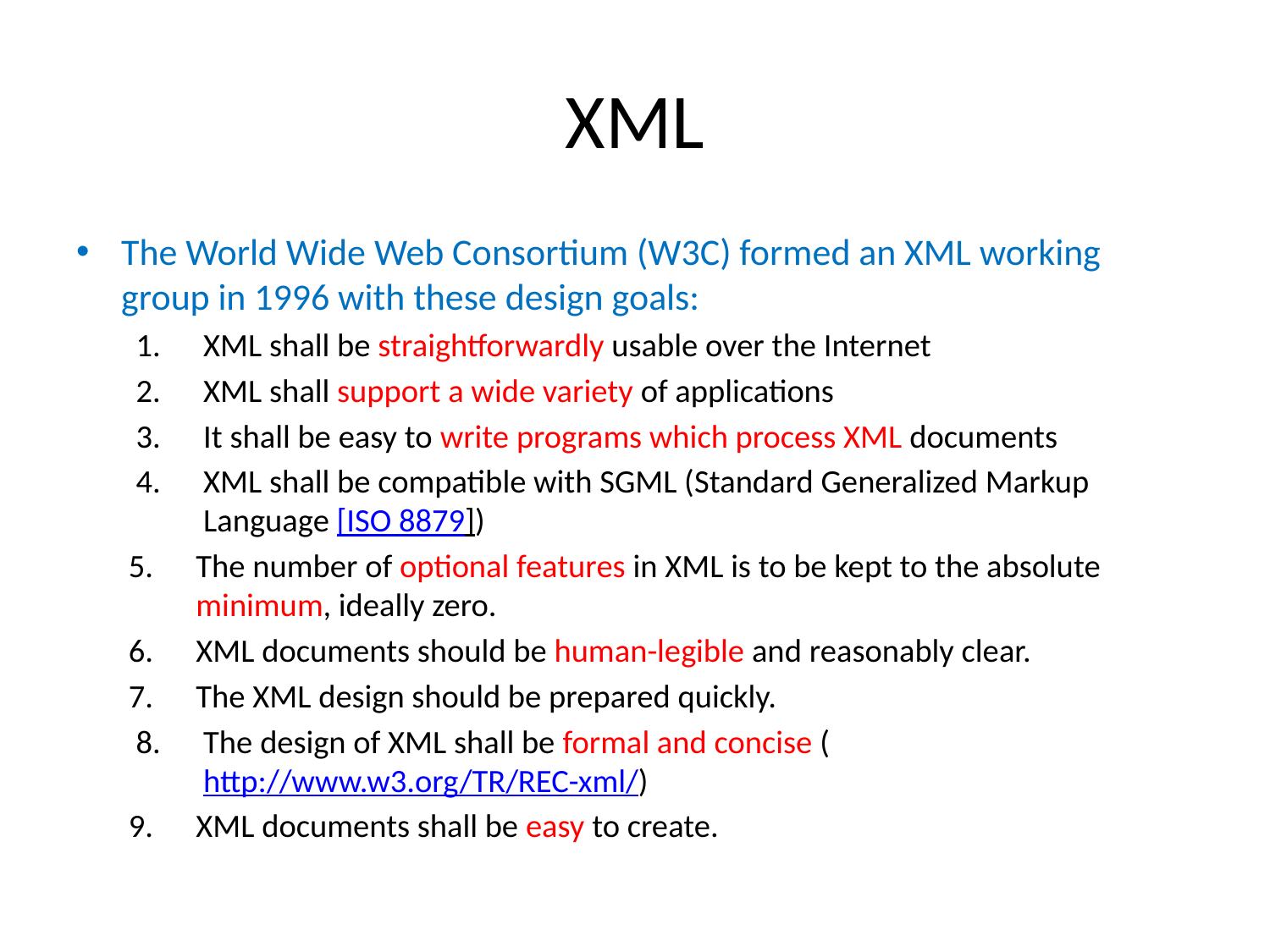

# XML
The World Wide Web Consortium (W3C) formed an XML working group in 1996 with these design goals:
XML shall be straightforwardly usable over the Internet
XML shall support a wide variety of applications
It shall be easy to write programs which process XML documents
XML shall be compatible with SGML (Standard Generalized Markup Language [ISO 8879])
The number of optional features in XML is to be kept to the absolute minimum, ideally zero.
XML documents should be human-legible and reasonably clear.
The XML design should be prepared quickly.
The design of XML shall be formal and concise (http://www.w3.org/TR/REC-xml/)
XML documents shall be easy to create.